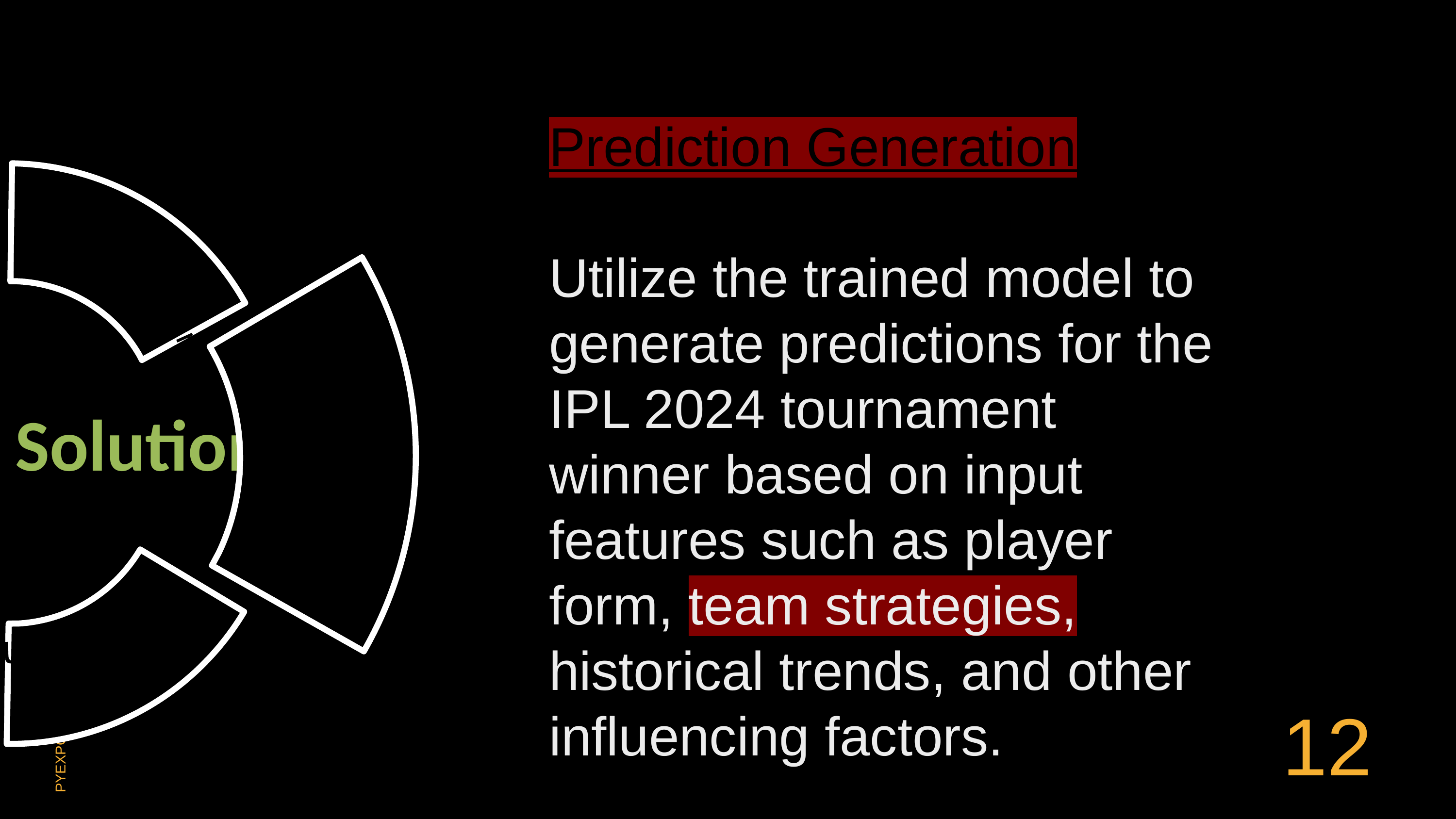

Prediction
 Generation
Data
 collection
Data
 Processing
Evaluation
 And Validation
Training the
 Model
Model
 Selection
Prediction Generation

Utilize the trained model to generate predictions for the IPL 2024 tournament winner based on input features such as player form, team strategies, historical trends, and other influencing factors.

Solution
12
PYEXPO 2K24